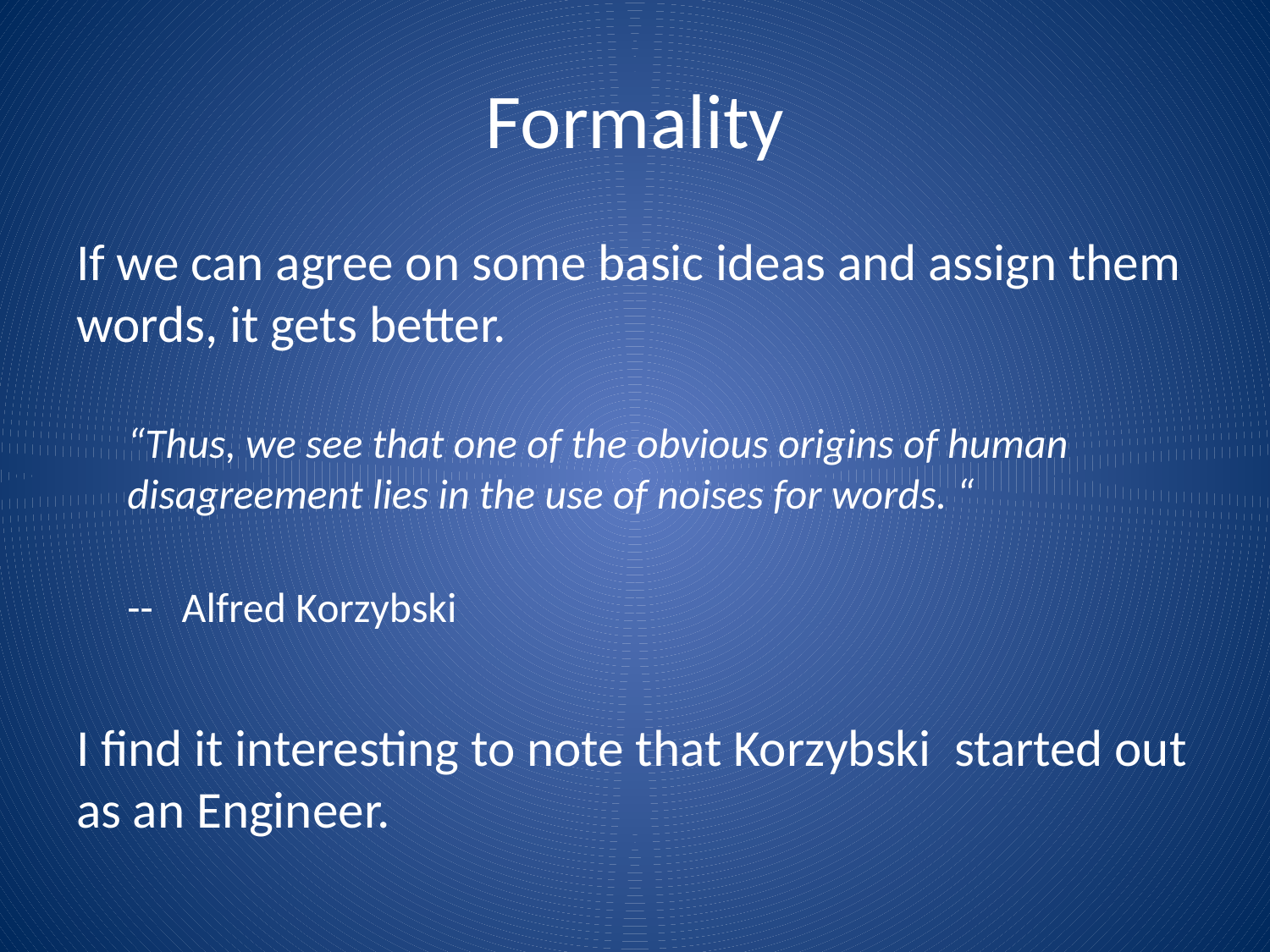

# Formality
If we can agree on some basic ideas and assign them words, it gets better.

“Thus, we see that one of the obvious origins of human disagreement lies in the use of noises for words. “
				--   Alfred Korzybski

I find it interesting to note that Korzybski  started out as an Engineer.